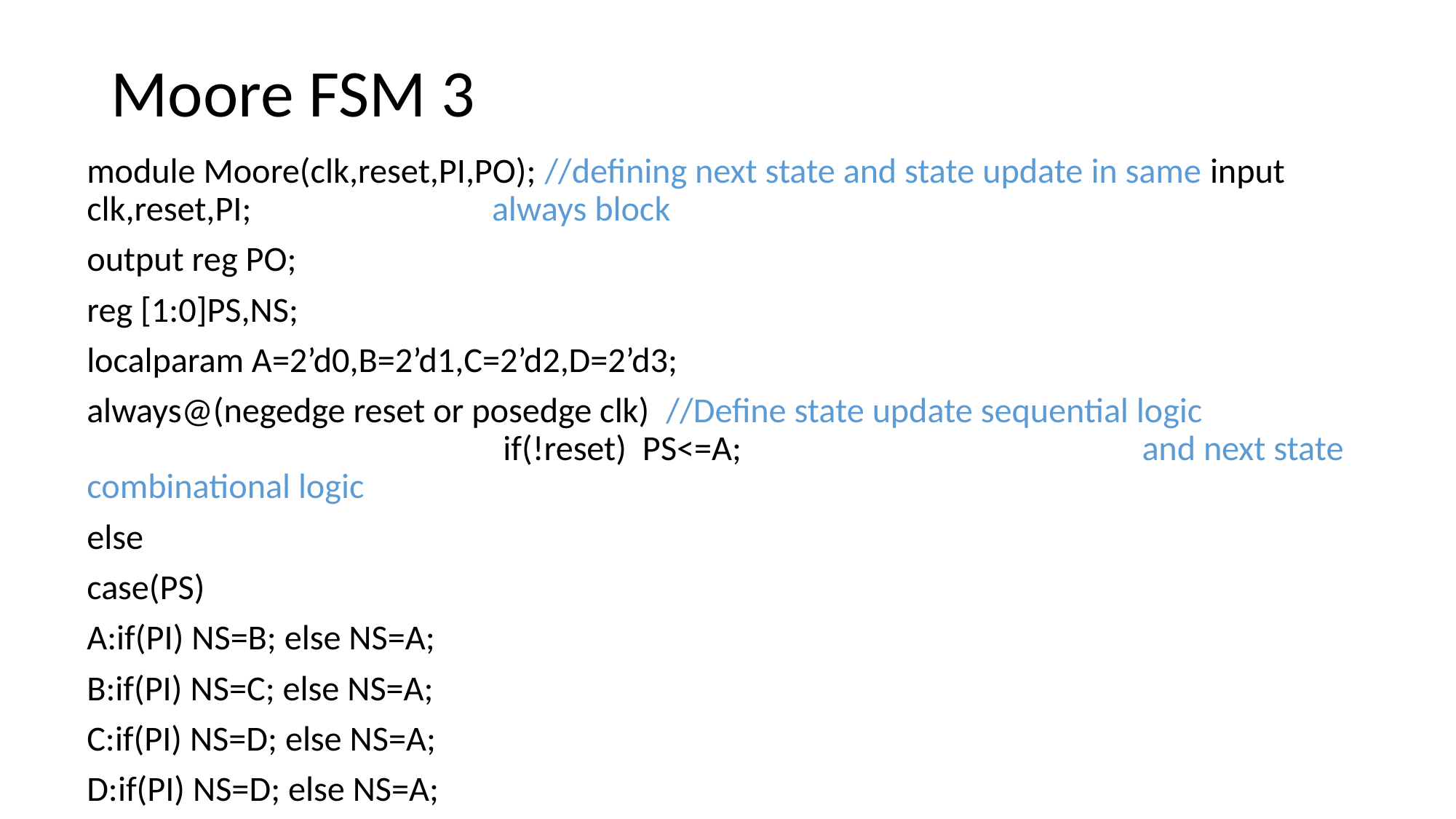

# Moore FSM 3
module Moore(clk,reset,PI,PO); //defining next state and state update in same input clk,reset,PI;                              always block
output reg PO;
reg [1:0]PS,NS;
localparam A=2’d0,B=2’d1,C=2’d2,D=2’d3;
always@(negedge reset or posedge clk)  //Define state update sequential logic                                                                          if(!reset)  PS<=A;                                                  and next state combinational logic
else
case(PS)
A:if(PI) NS=B; else NS=A;
B:if(PI) NS=C; else NS=A;
C:if(PI) NS=D; else NS=A;
D:if(PI) NS=D; else NS=A;